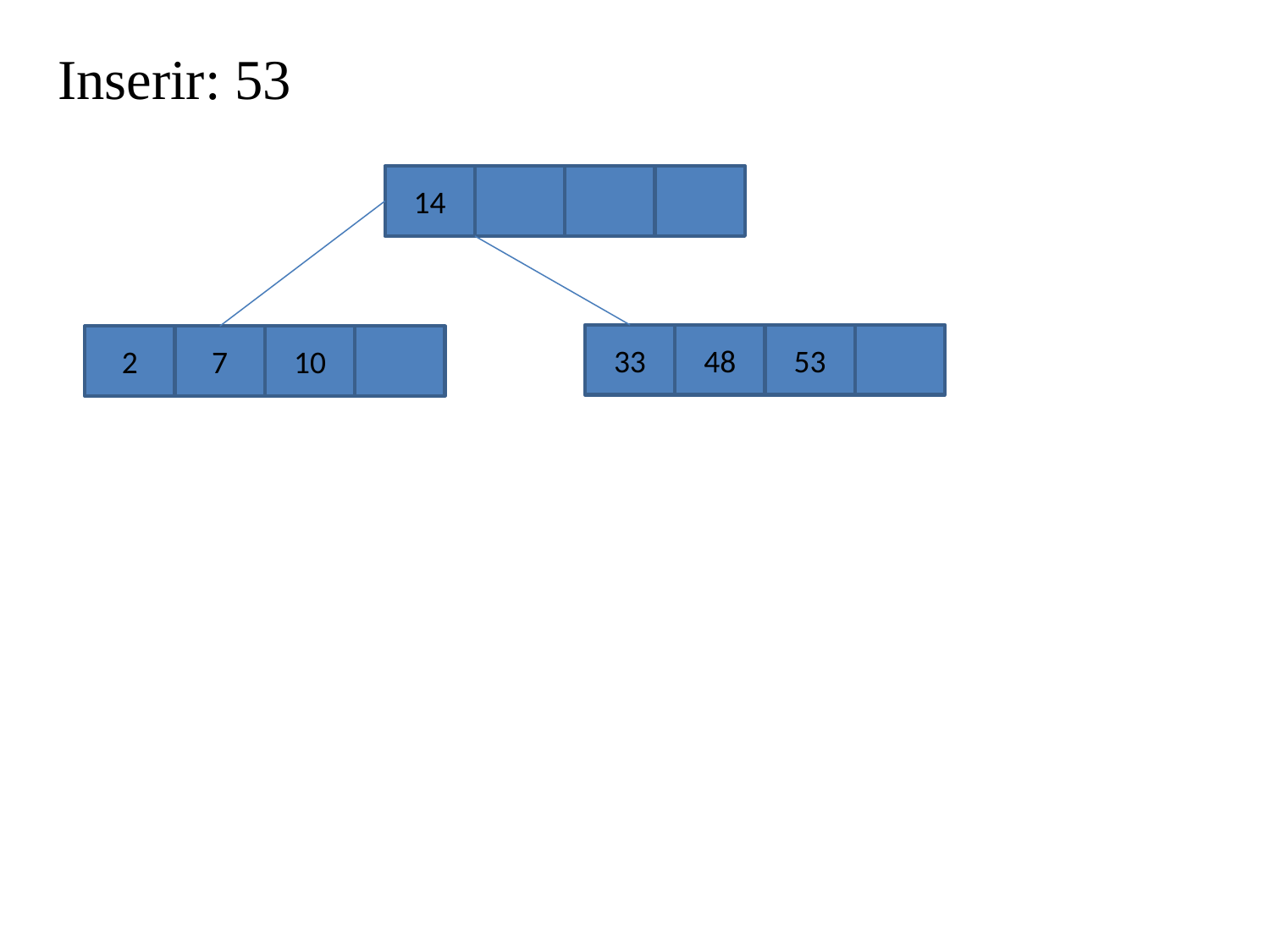

Inserir: 53
14

33
48
53

2
7
10